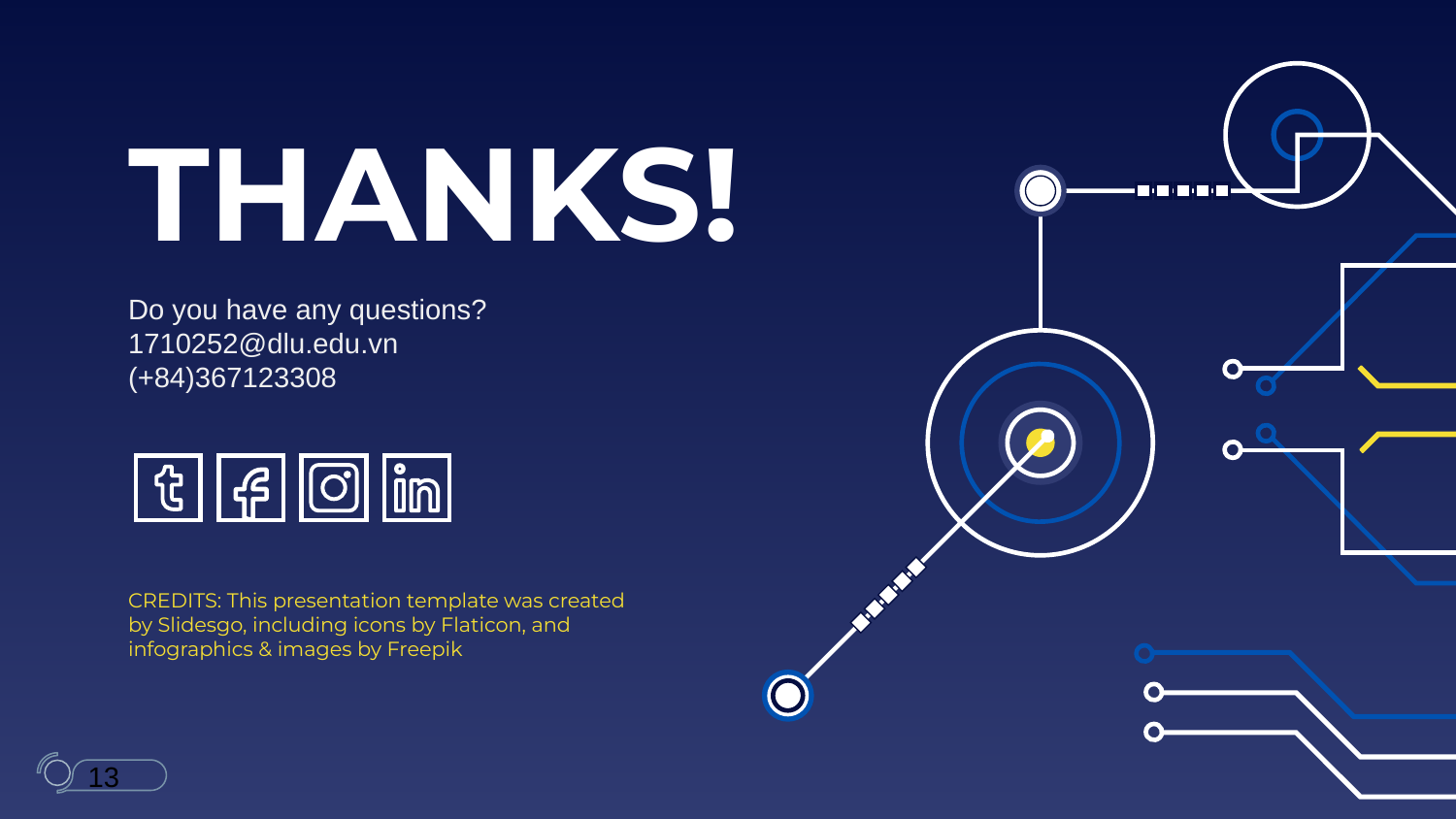

# THANKS!
Do you have any questions?
1710252@dlu.edu.vn
(+84)367123308

  13